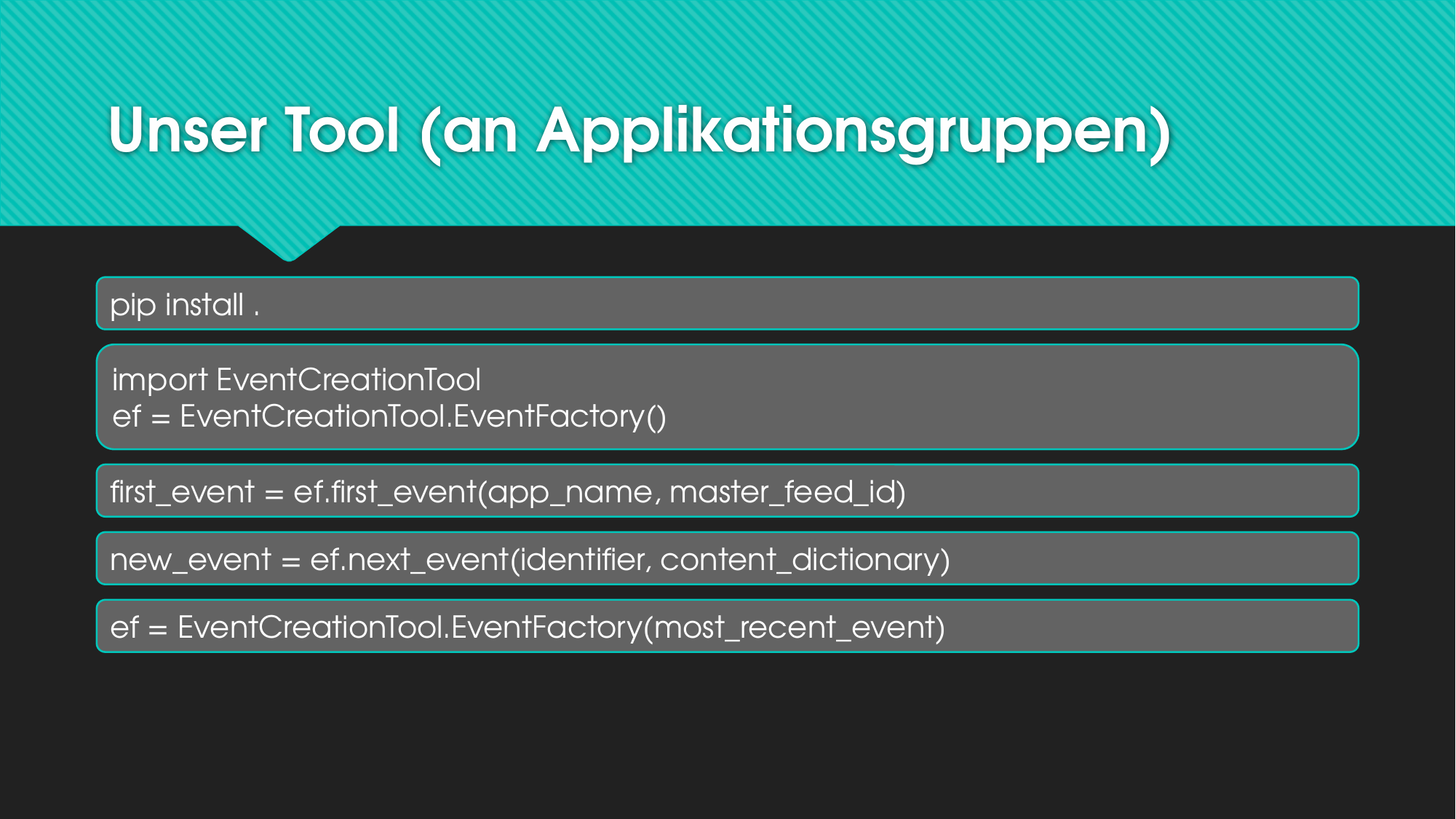

# Unser Tool (an Applikationsgruppen)
pip install .
import EventCreationTool
ef = EventCreationTool.EventFactory()
first_event = ef.first_event(app_name, master_feed_id)
new_event = ef.next_event(identifier, content_dictionary)
ef = EventCreationTool.EventFactory(most_recent_event)